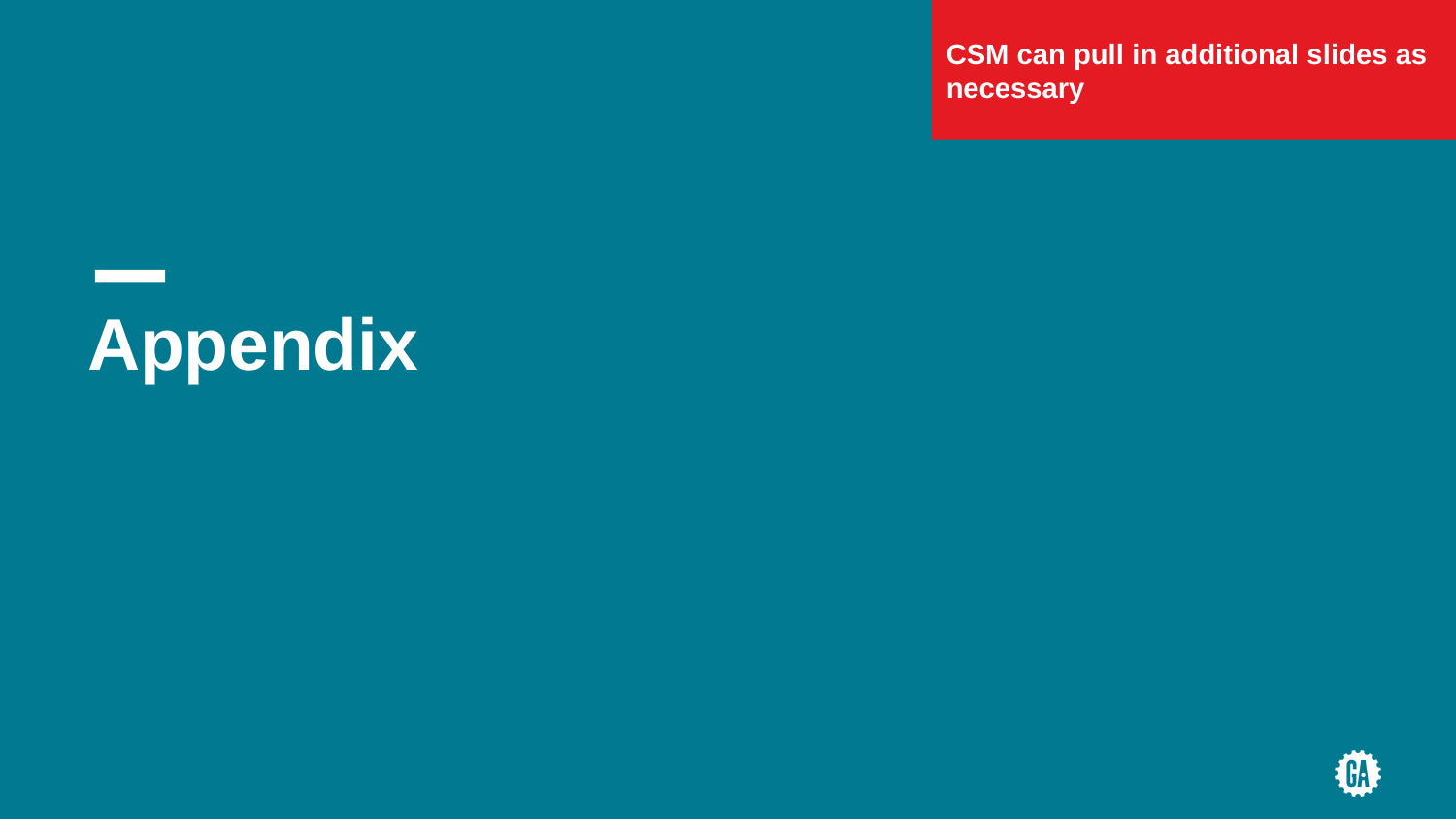

CSM can pull in additional slides as necessary
# Appendix